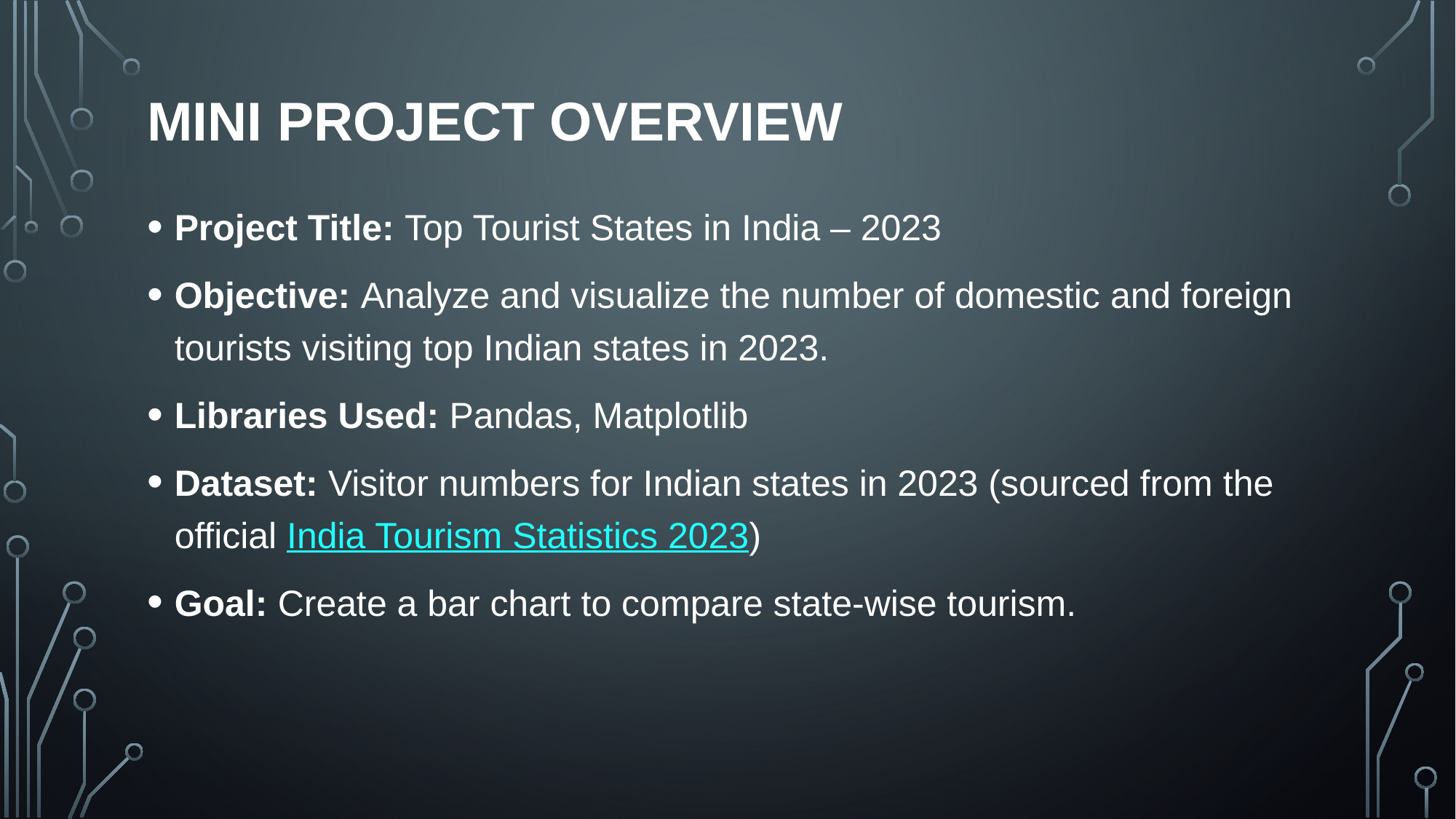

# Mini Project Overview
Project Title: Top Tourist States in India – 2023
Objective: Analyze and visualize the number of domestic and foreign tourists visiting top Indian states in 2023.
Libraries Used: Pandas, Matplotlib
Dataset: Visitor numbers for Indian states in 2023 (sourced from the official India Tourism Statistics 2023)
Goal: Create a bar chart to compare state-wise tourism.